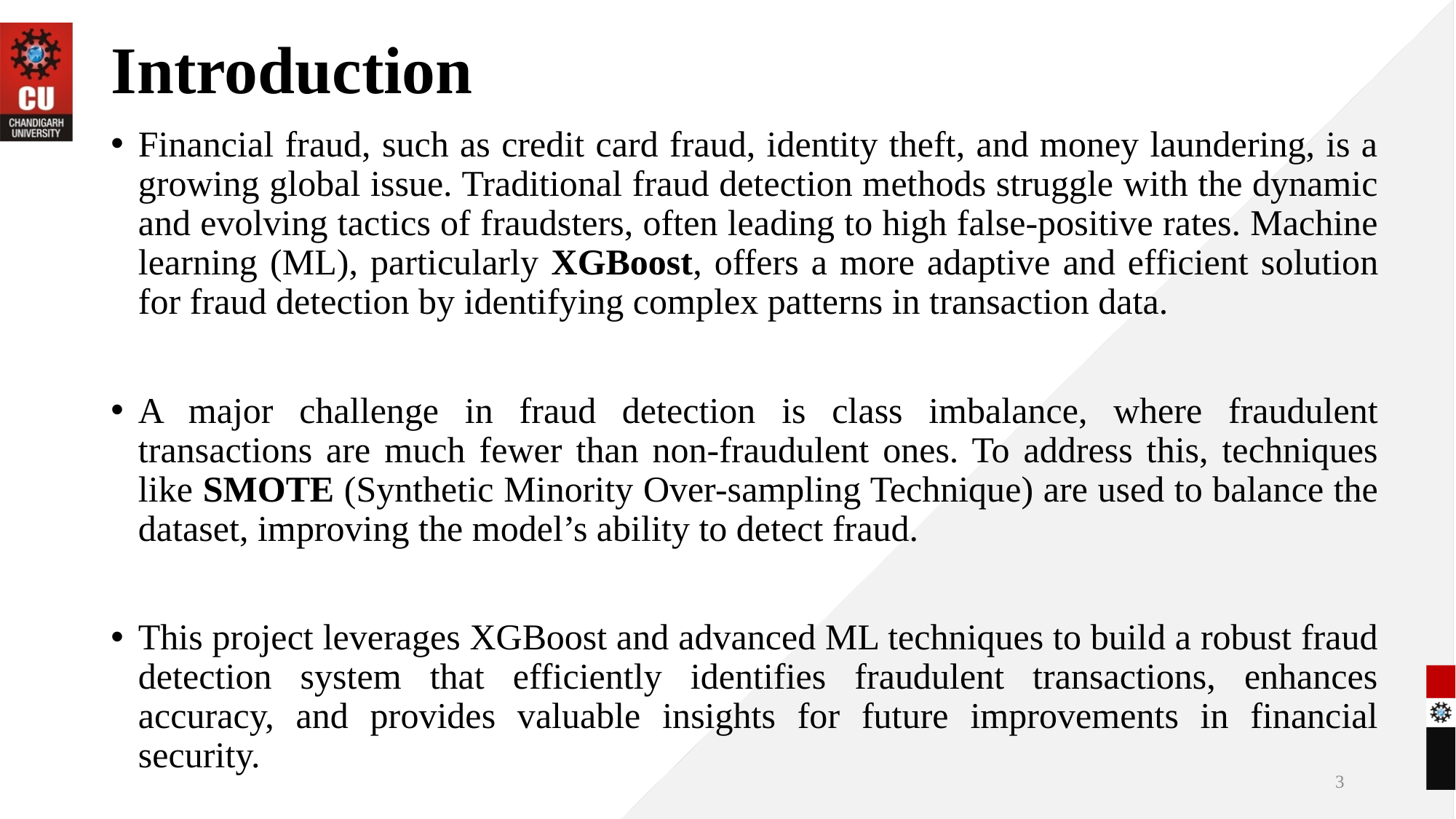

# Introduction
Financial fraud, such as credit card fraud, identity theft, and money laundering, is a growing global issue. Traditional fraud detection methods struggle with the dynamic and evolving tactics of fraudsters, often leading to high false-positive rates. Machine learning (ML), particularly XGBoost, offers a more adaptive and efficient solution for fraud detection by identifying complex patterns in transaction data.

A major challenge in fraud detection is class imbalance, where fraudulent transactions are much fewer than non-fraudulent ones. To address this, techniques like SMOTE (Synthetic Minority Over-sampling Technique) are used to balance the dataset, improving the model’s ability to detect fraud.

This project leverages XGBoost and advanced ML techniques to build a robust fraud detection system that efficiently identifies fraudulent transactions, enhances accuracy, and provides valuable insights for future improvements in financial security.
3